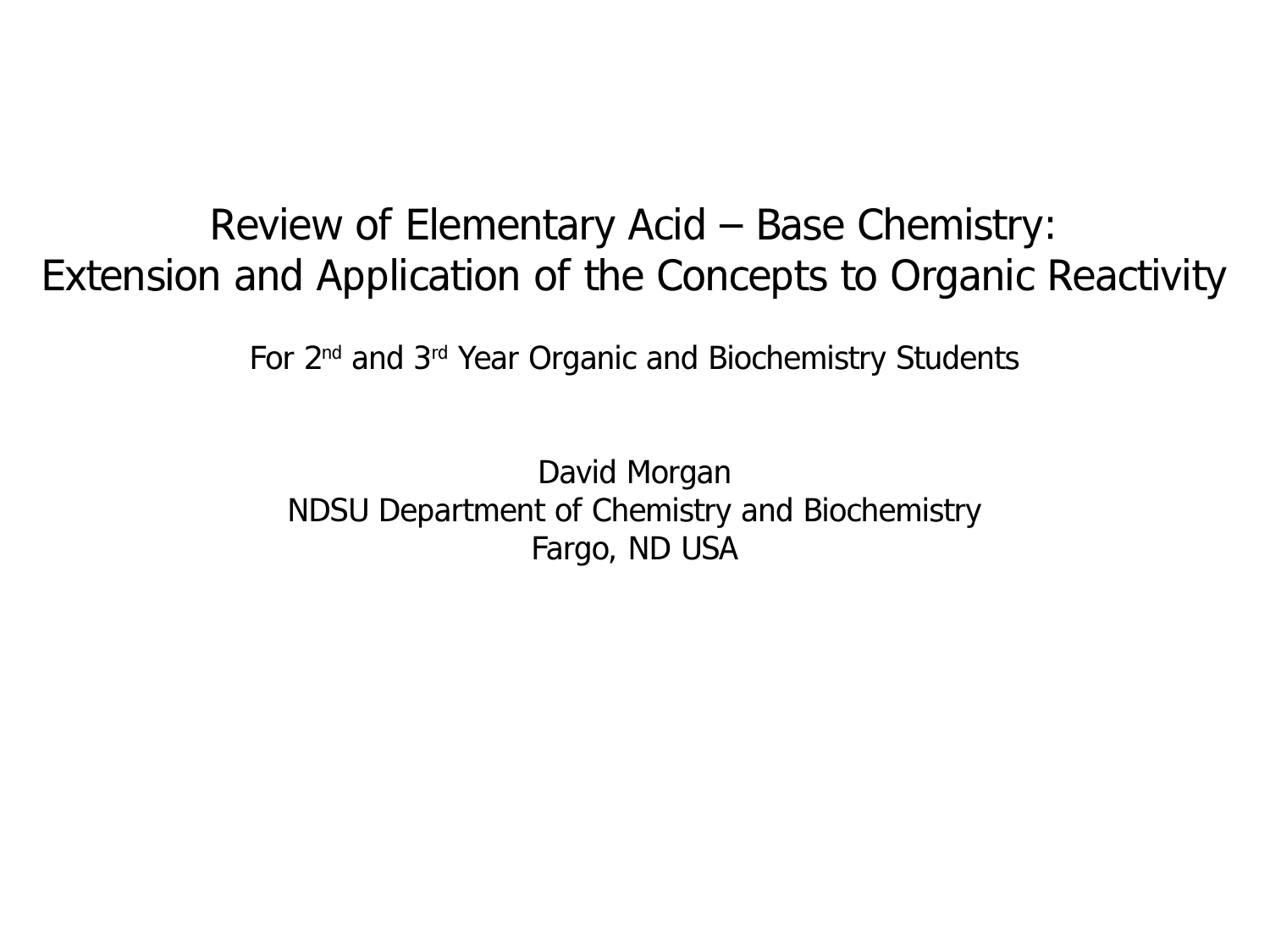

Review of Elementary Acid – Base Chemistry:
Extension and Application of the Concepts to Organic Reactivity

For 2nd and 3rd Year Organic and Biochemistry Students

David Morgan
NDSU Department of Chemistry and Biochemistry
Fargo, ND USA